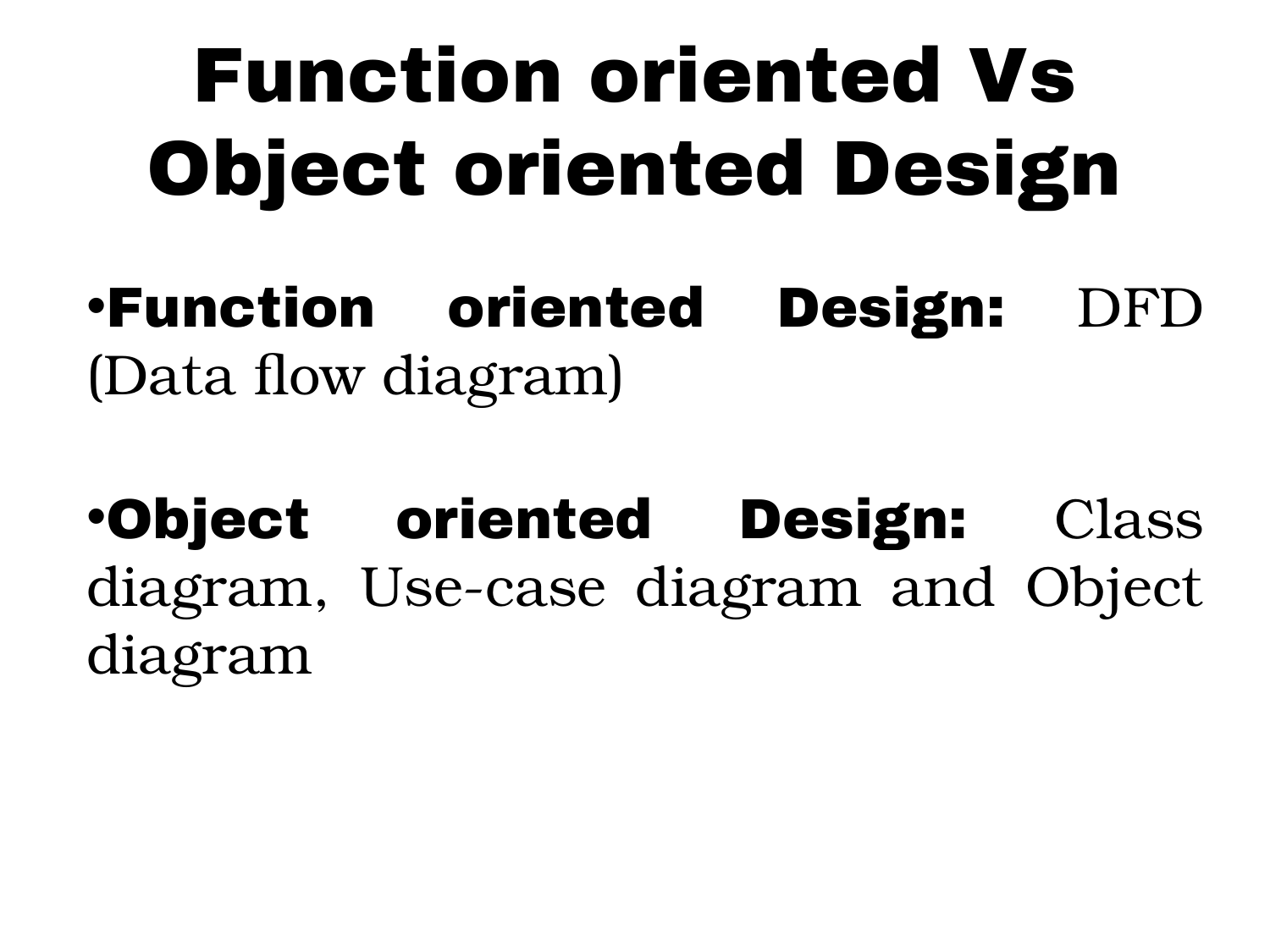

Function oriented Vs Object oriented Design
Function oriented Design: DFD (Data flow diagram)

Object oriented Design: Class diagram, Use-case diagram and Object diagram